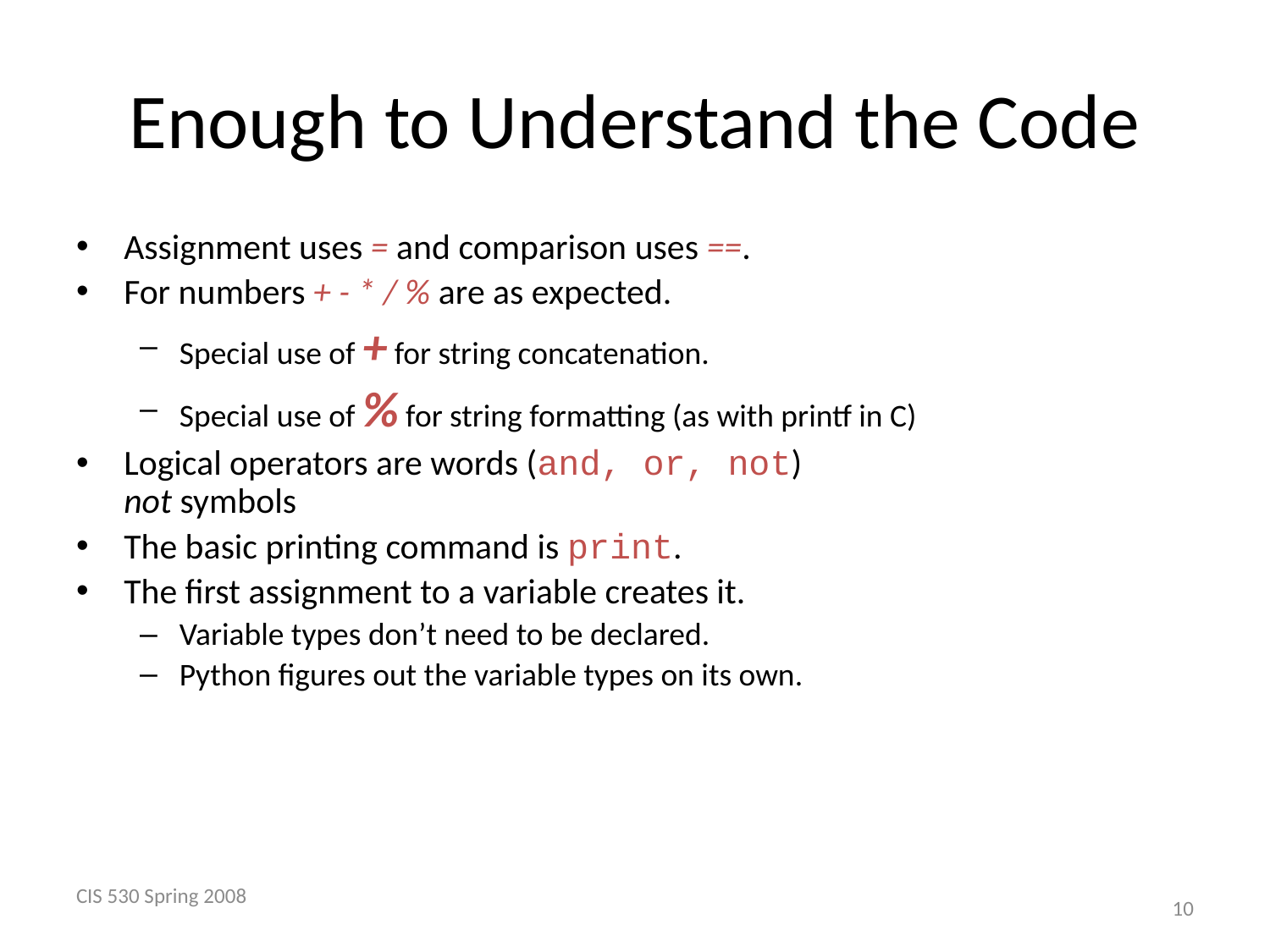

# Enough to Understand the Code
Assignment uses = and comparison uses ==.
For numbers + - * / % are as expected.
Special use of + for string concatenation.
Special use of % for string formatting (as with printf in C)
Logical operators are words (and, or, not)
not symbols
The basic printing command is print.
The first assignment to a variable creates it.
Variable types don’t need to be declared.
Python figures out the variable types on its own.
CIS 530 Spring 2008

       10